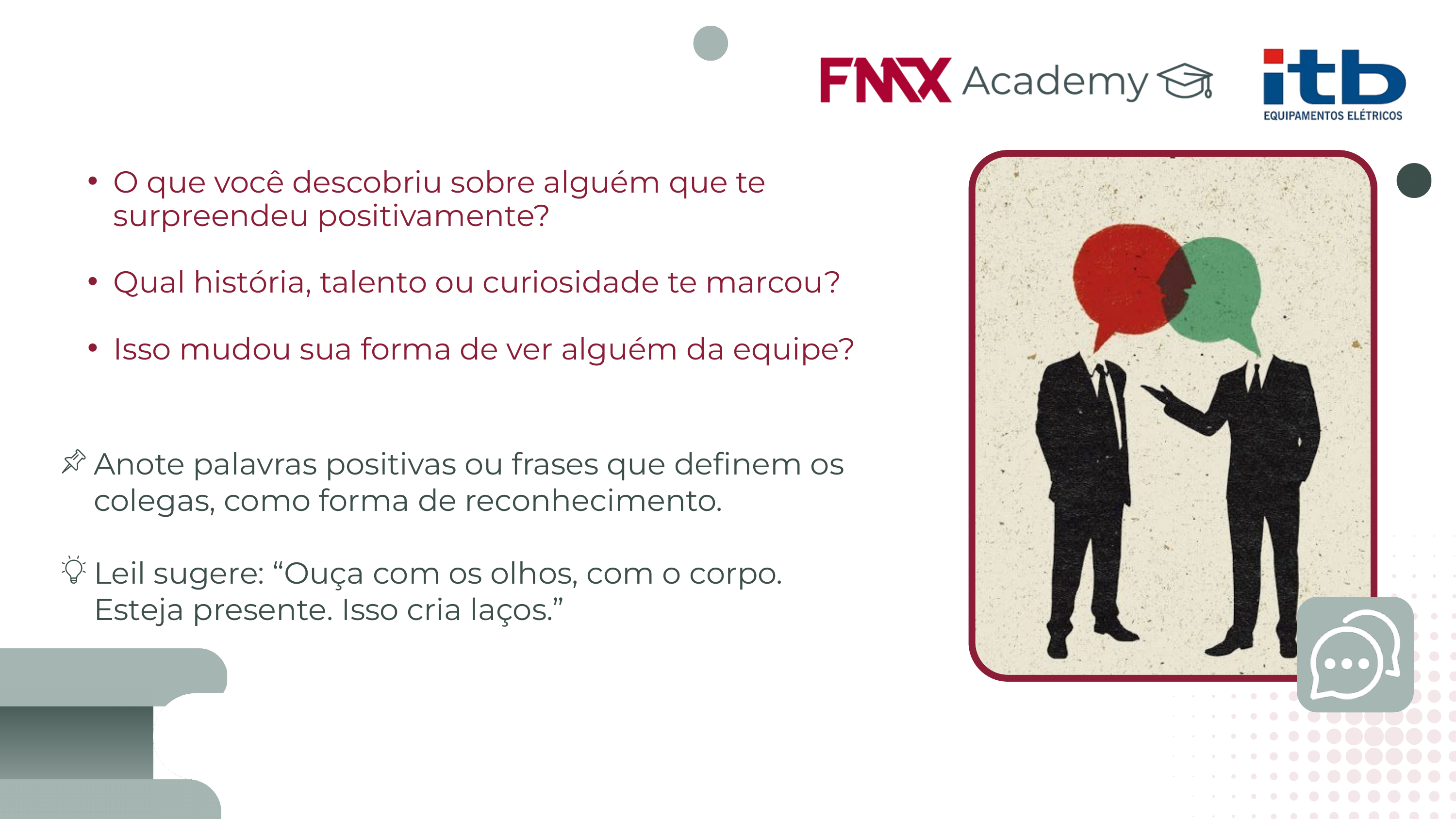

O que você descobriu sobre alguém que te surpreendeu positivamente?

Qual história, talento ou curiosidade te marcou?

Isso mudou sua forma de ver alguém da equipe?
Anote palavras positivas ou frases que definem os colegas, como forma de reconhecimento.

Leil sugere: “Ouça com os olhos, com o corpo. Esteja presente. Isso cria laços.”